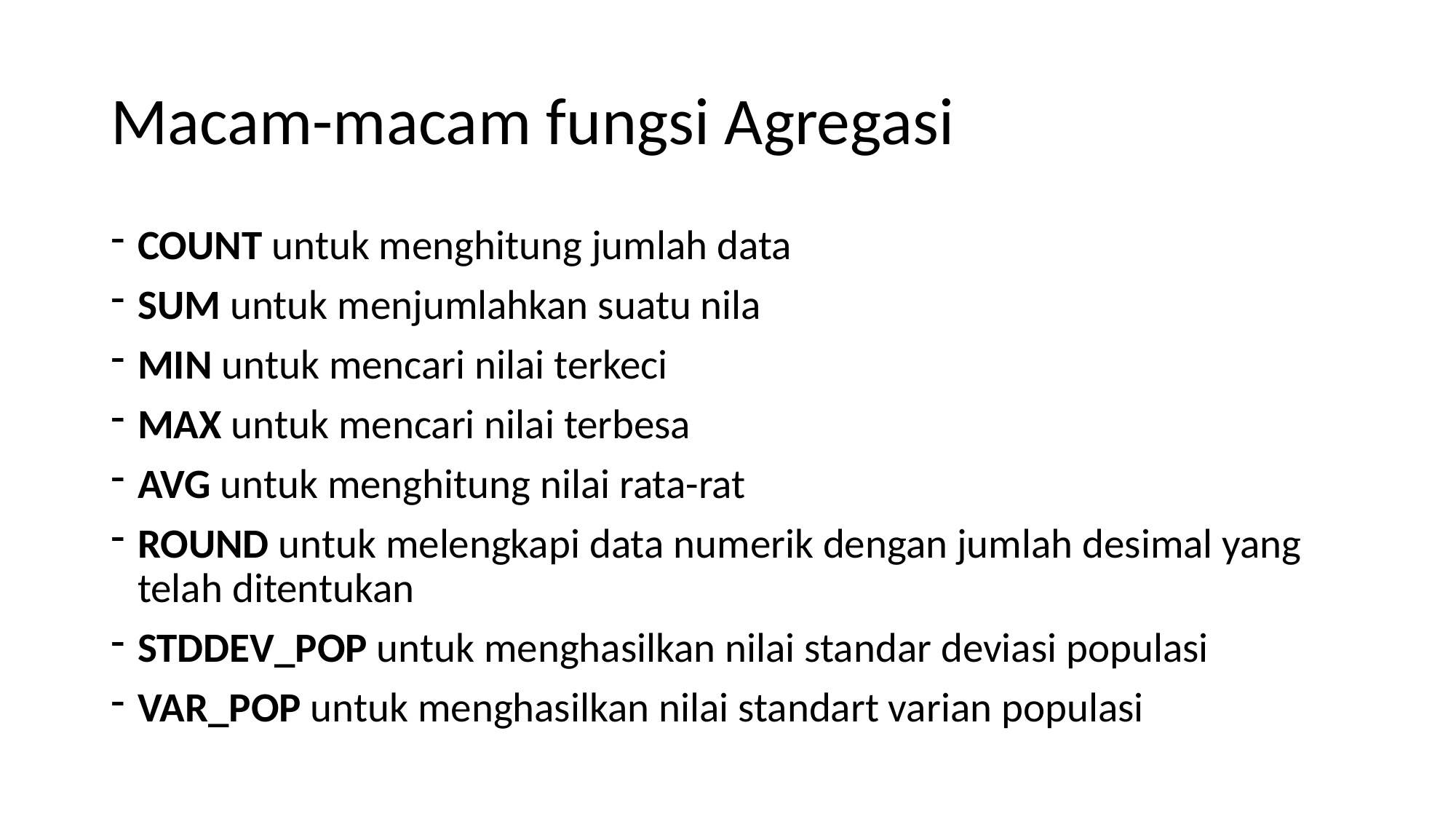

# Macam-macam fungsi Agregasi
COUNT untuk menghitung jumlah data
SUM untuk menjumlahkan suatu nila
MIN untuk mencari nilai terkeci
MAX untuk mencari nilai terbesa
AVG untuk menghitung nilai rata-rat
ROUND untuk melengkapi data numerik dengan jumlah desimal yang telah ditentukan
STDDEV_POP untuk menghasilkan nilai standar deviasi populasi
VAR_POP untuk menghasilkan nilai standart varian populasi